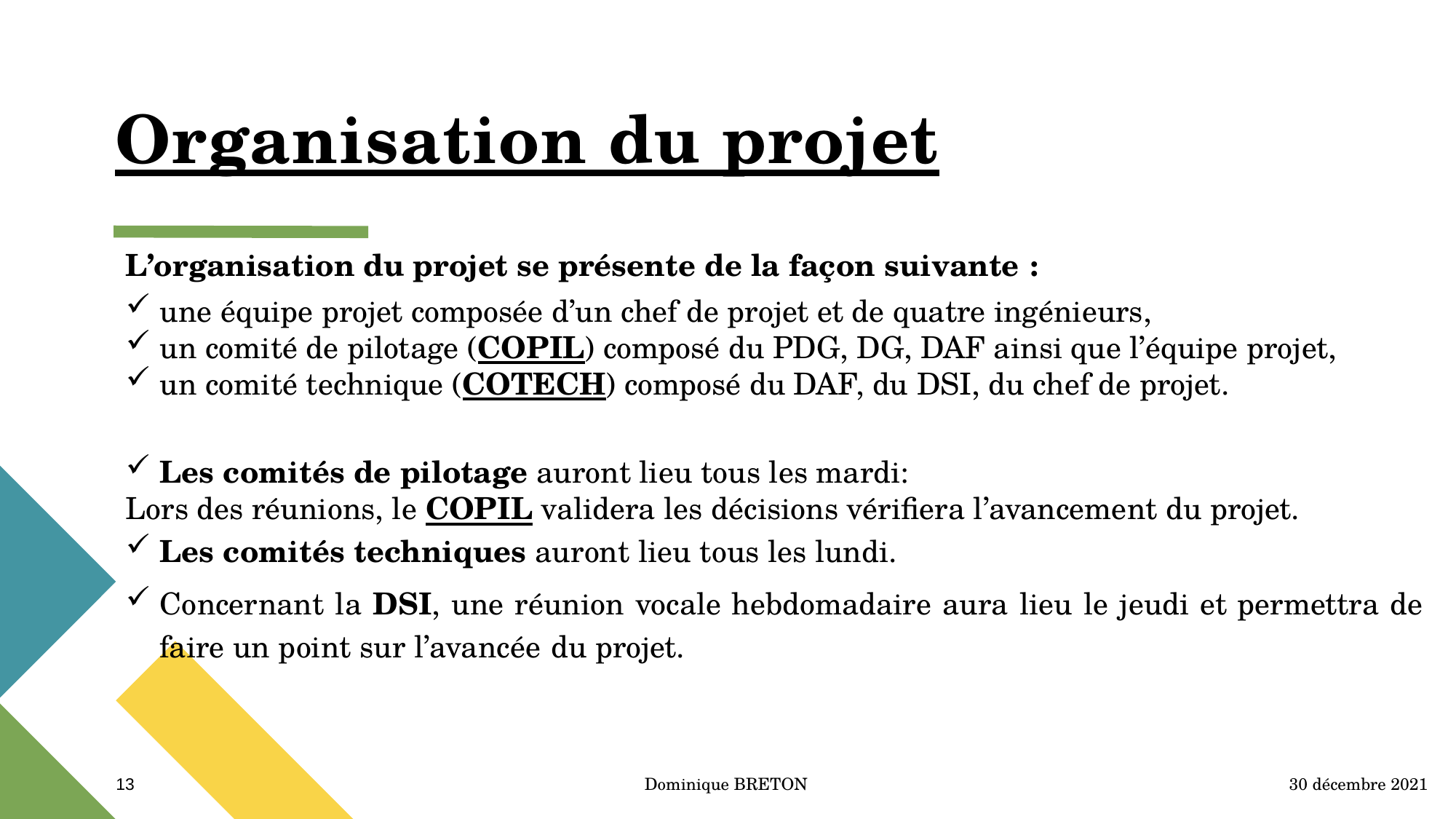

# Organisation du projet
L’organisation du projet se présente de la façon suivante :
une équipe projet composée d’un chef de projet et de quatre ingénieurs,
un comité de pilotage (COPIL) composé du PDG, DG, DAF ainsi que l’équipe projet,
un comité technique (COTECH) composé du DAF, du DSI, du chef de projet.

Les comités de pilotage auront lieu tous les mardi:
Lors des réunions, le COPIL validera les décisions vérifiera l’avancement du projet.
Les comités techniques auront lieu tous les lundi.
Concernant la DSI, une réunion vocale hebdomadaire aura lieu le jeudi et permettra de faire un point sur l’avancée du projet.

13
Dominique BRETON
30 décembre 2021